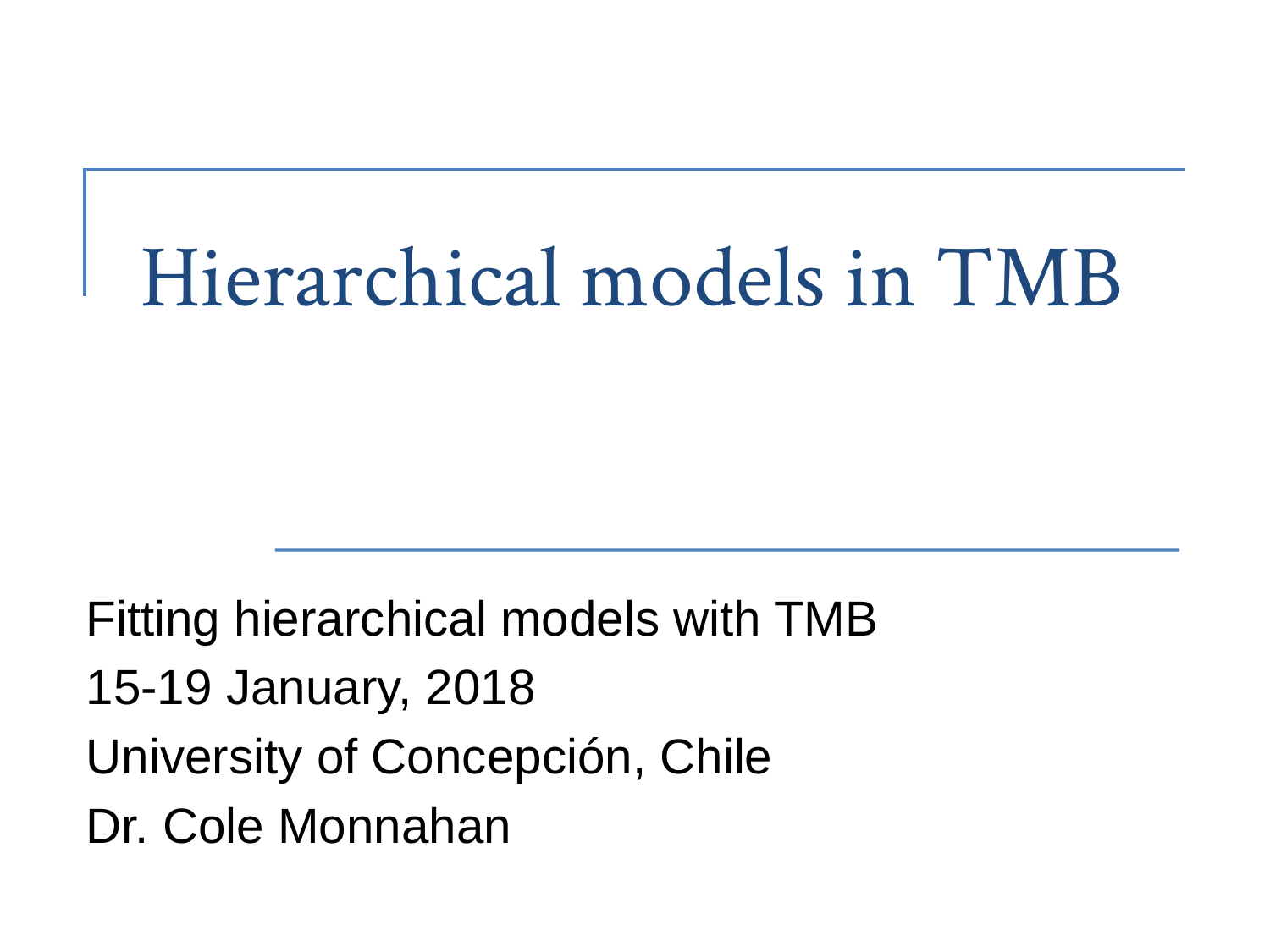

# Hierarchical models in TMB
Fitting hierarchical models with TMB
15-19 January, 2018
University of Concepción, Chile
Dr. Cole Monnahan